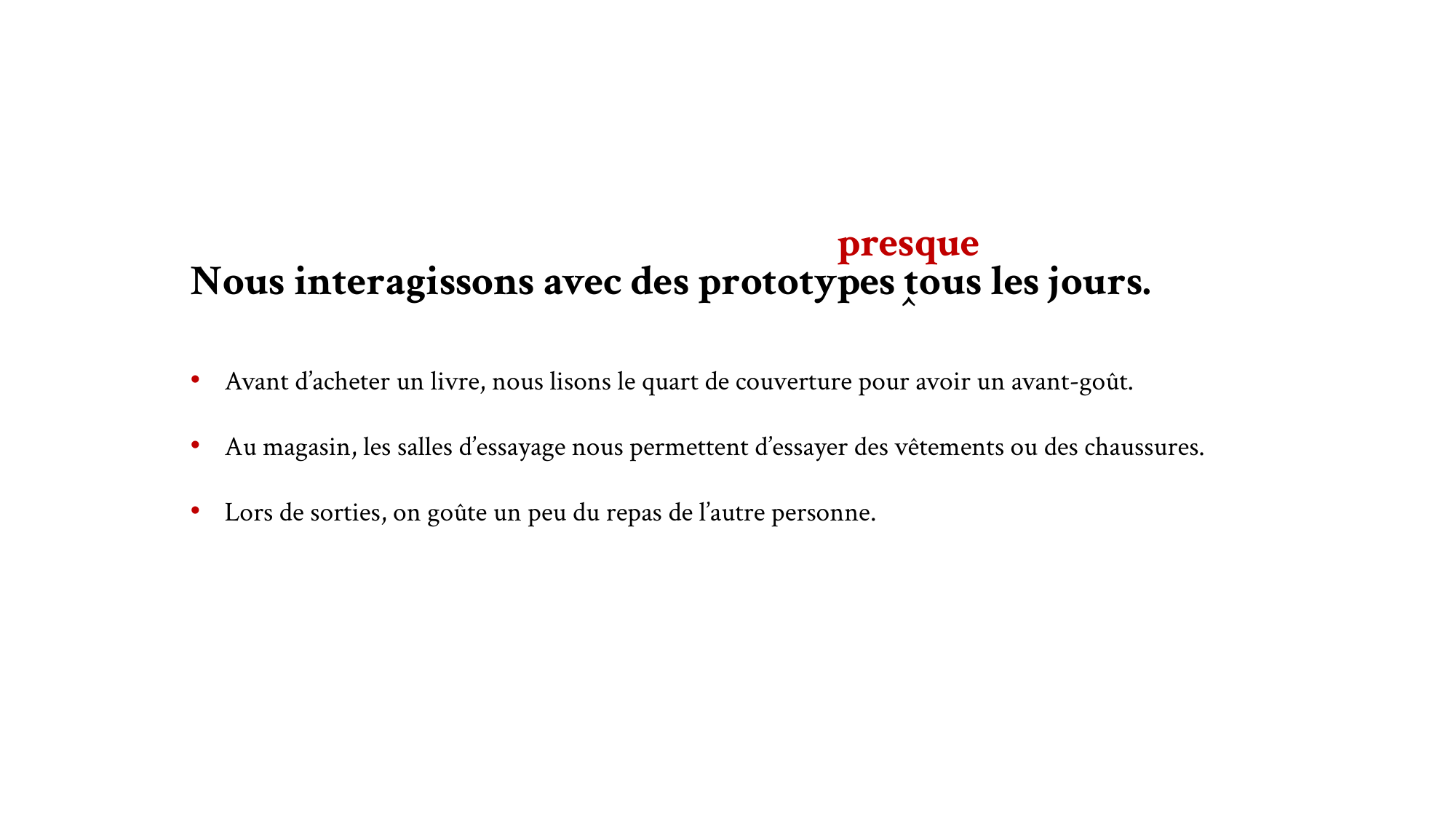

presque
Nous interagissons avec des prototypes tous les jours.
^
Avant d’acheter un livre, nous lisons le quart de couverture pour avoir un avant-goût.

Au magasin, les salles d’essayage nous permettent d’essayer des vêtements ou des chaussures.

Lors de sorties, on goûte un peu du repas de l’autre personne.